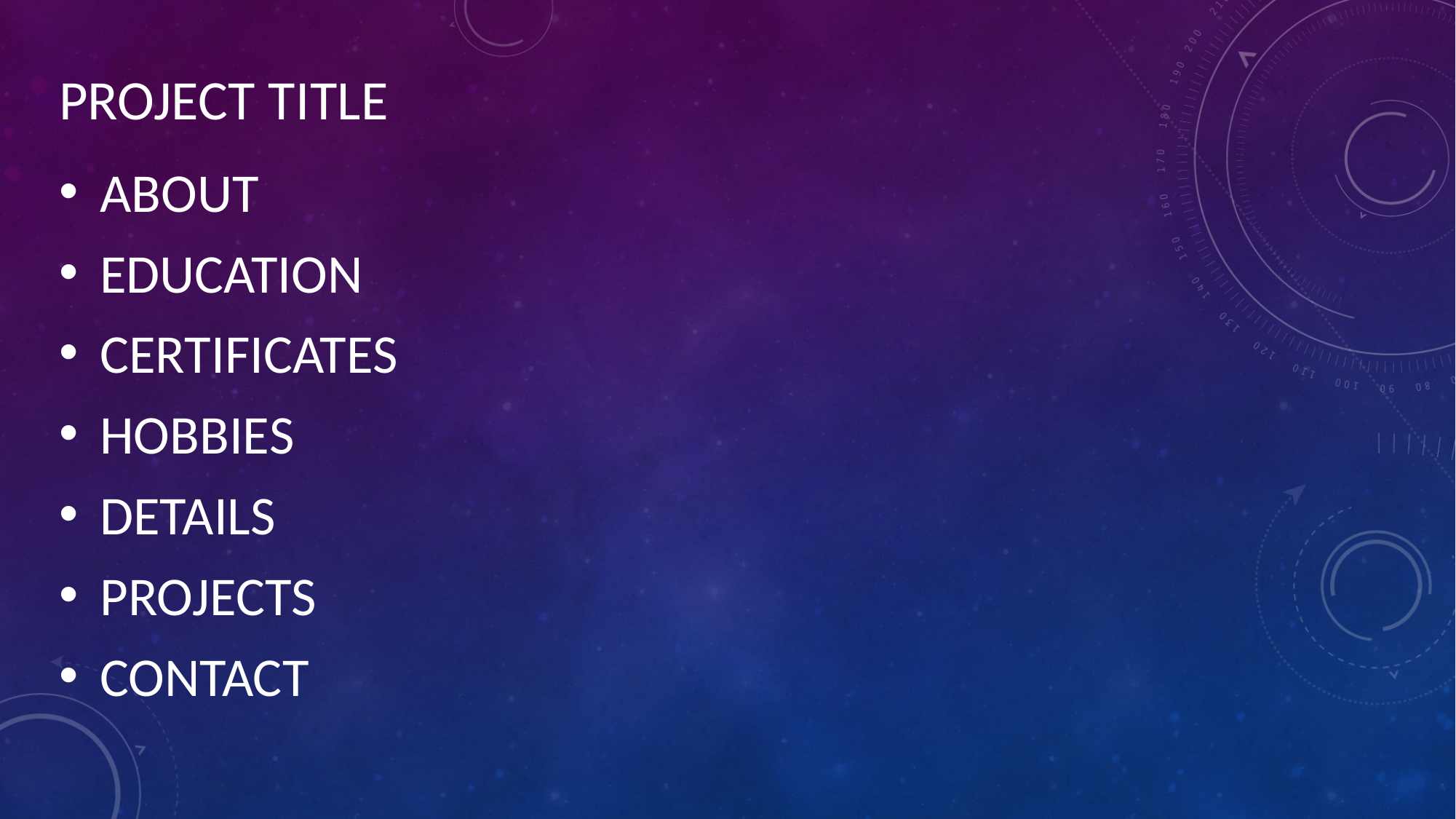

# PROJECT TITLE
About
Education
Certificates
Hobbies
Details
Projects
Contact